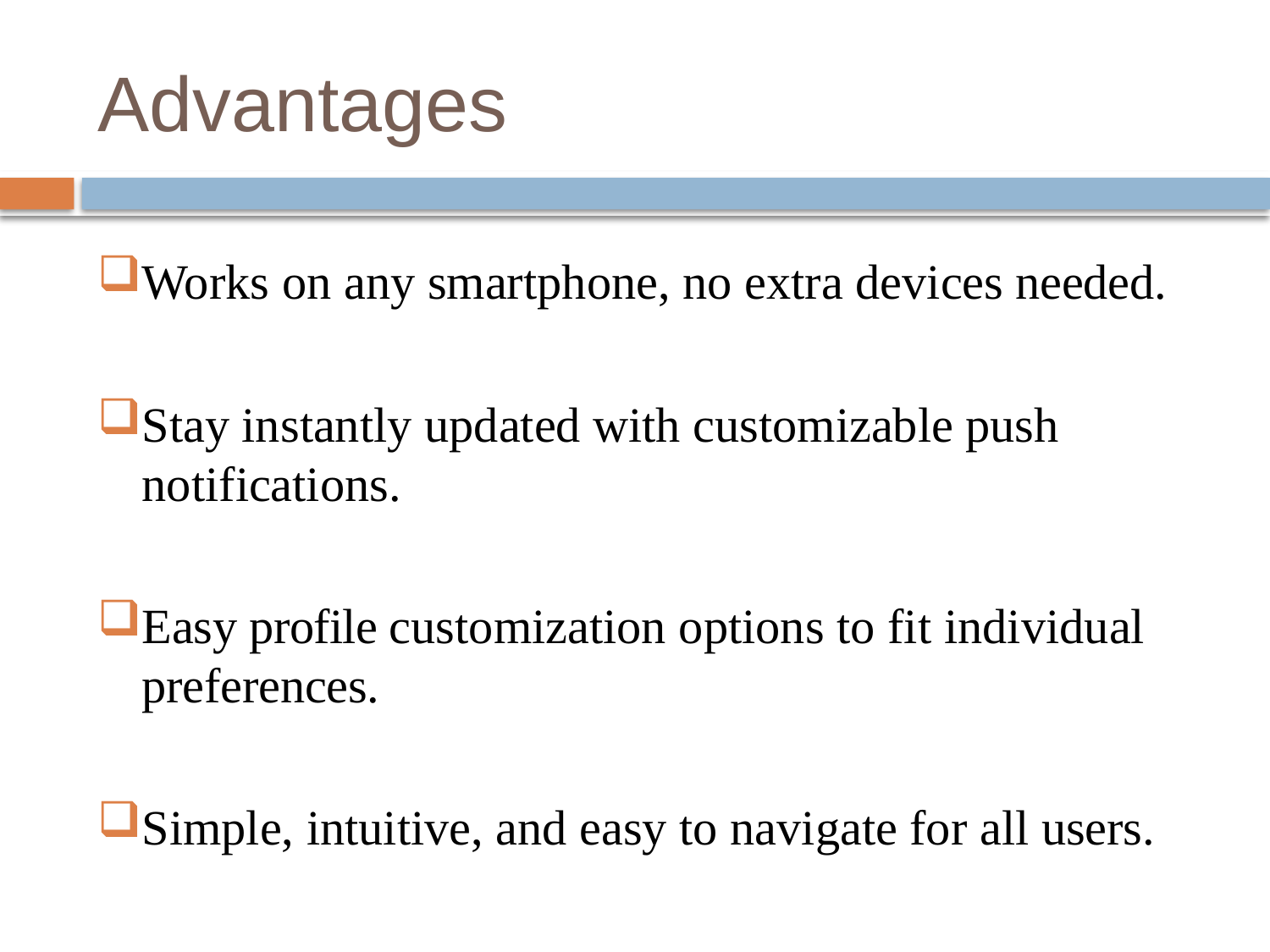

# Advantages
Works on any smartphone, no extra devices needed.

Stay instantly updated with customizable push notifications.

Easy profile customization options to fit individual preferences.

Simple, intuitive, and easy to navigate for all users.